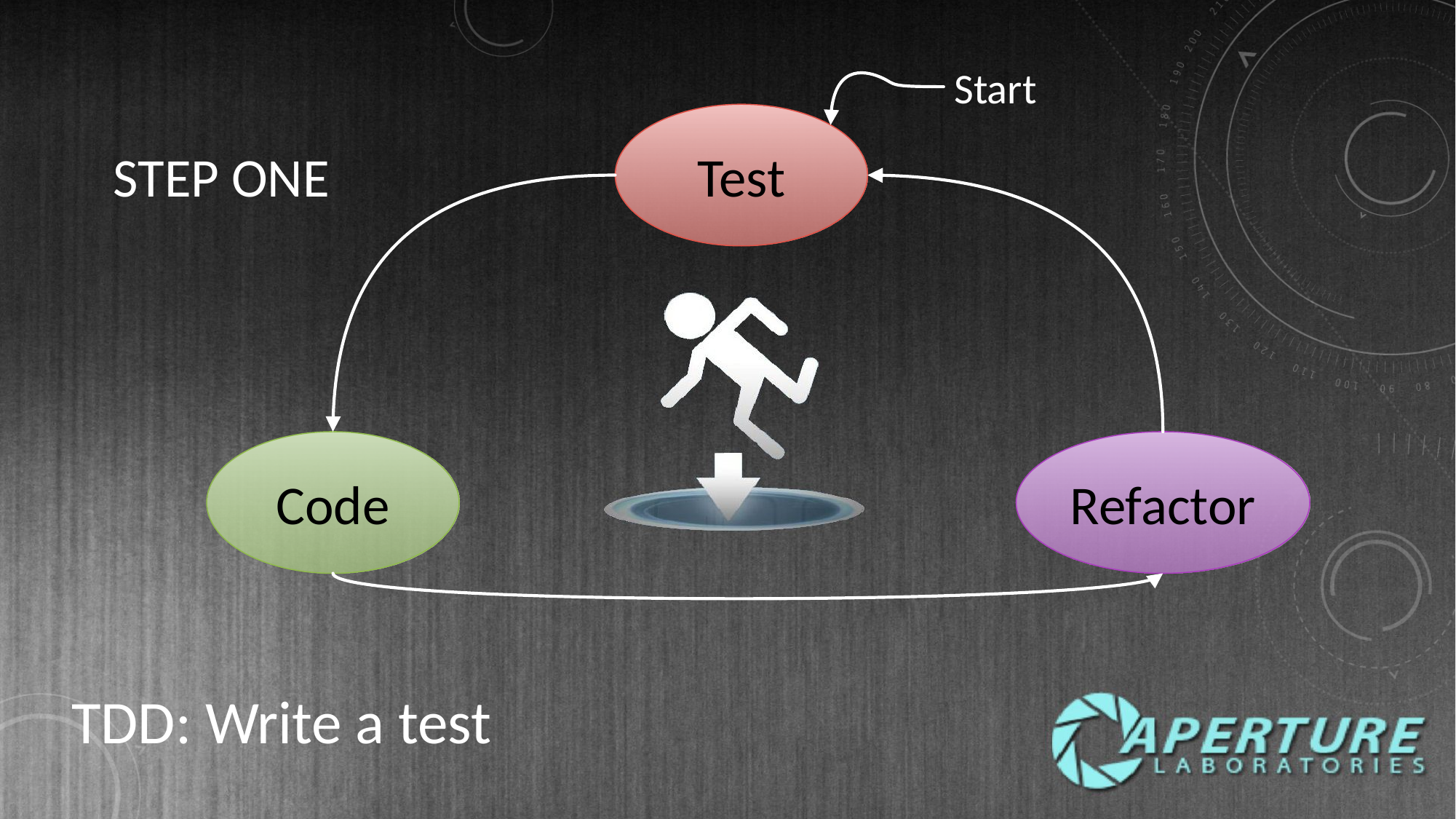

Start
# Step one
Test
Code
Refactor
TDD: Write a test